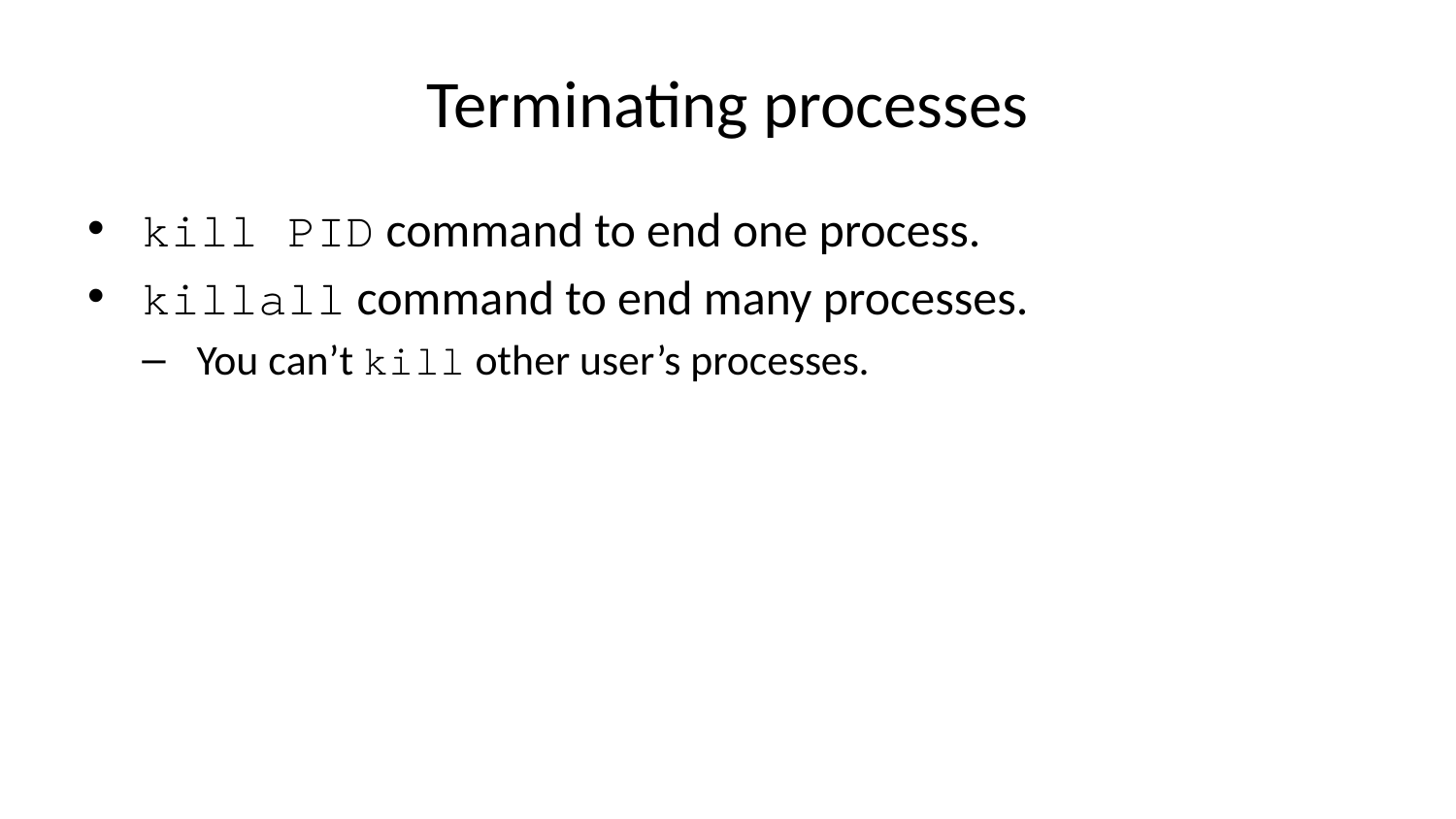

# Terminating processes
kill PID command to end one process.
killall command to end many processes.
You can’t kill other user’s processes.